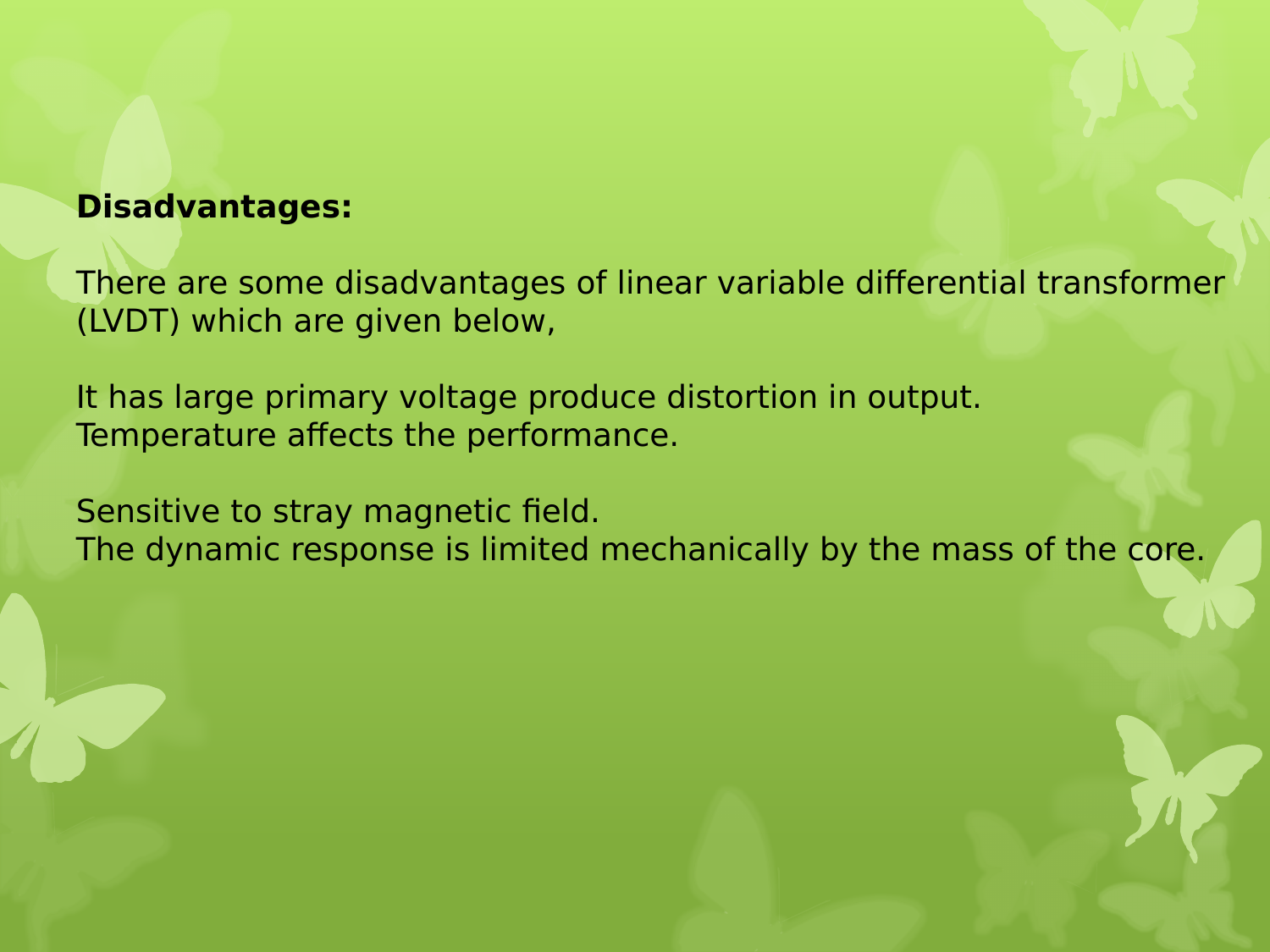

Disadvantages:

There are some disadvantages of linear variable differential transformer (LVDT) which are given below,

It has large primary voltage produce distortion in output.
Temperature affects the performance.

Sensitive to stray magnetic field.
The dynamic response is limited mechanically by the mass of the core.